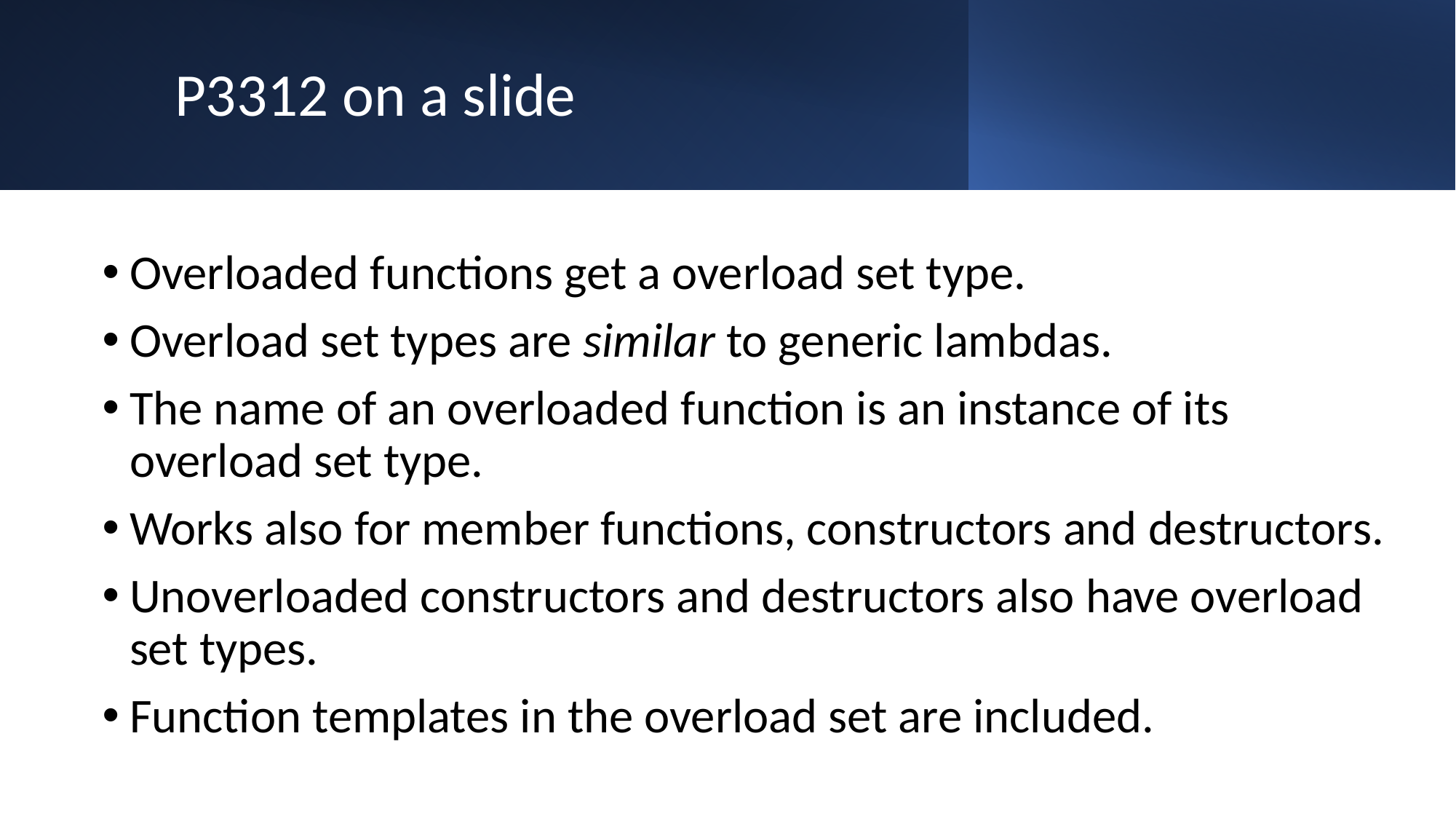

# P3312 on a slide
Overloaded functions get a overload set type.
Overload set types are similar to generic lambdas.
The name of an overloaded function is an instance of its overload set type.
Works also for member functions, constructors and destructors.
Unoverloaded constructors and destructors also have overload set types.
Function templates in the overload set are included.